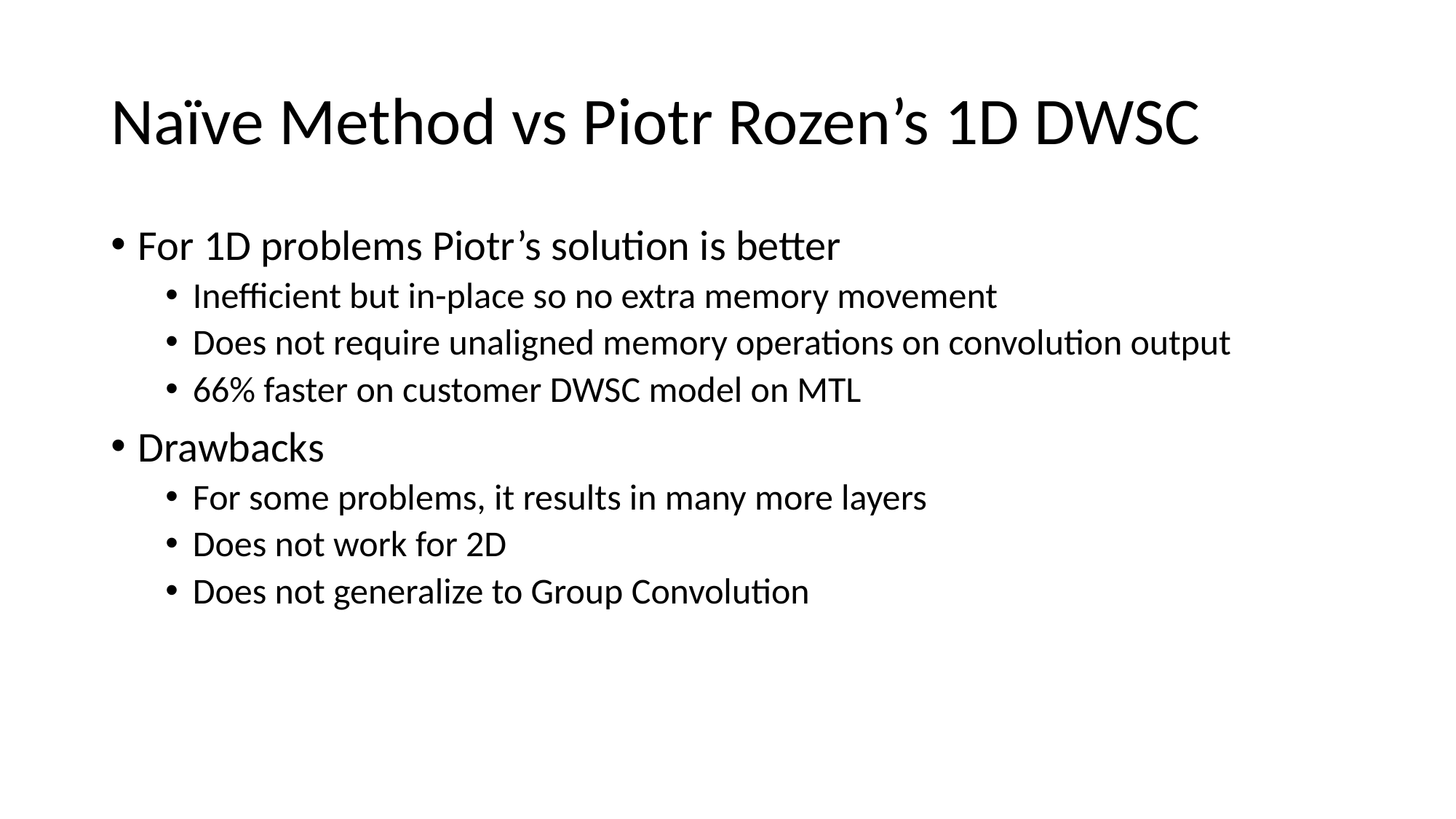

# Naïve Method vs Piotr Rozen’s 1D DWSC
For 1D problems Piotr’s solution is better
Inefficient but in-place so no extra memory movement
Does not require unaligned memory operations on convolution output
66% faster on customer DWSC model on MTL
Drawbacks
For some problems, it results in many more layers
Does not work for 2D
Does not generalize to Group Convolution